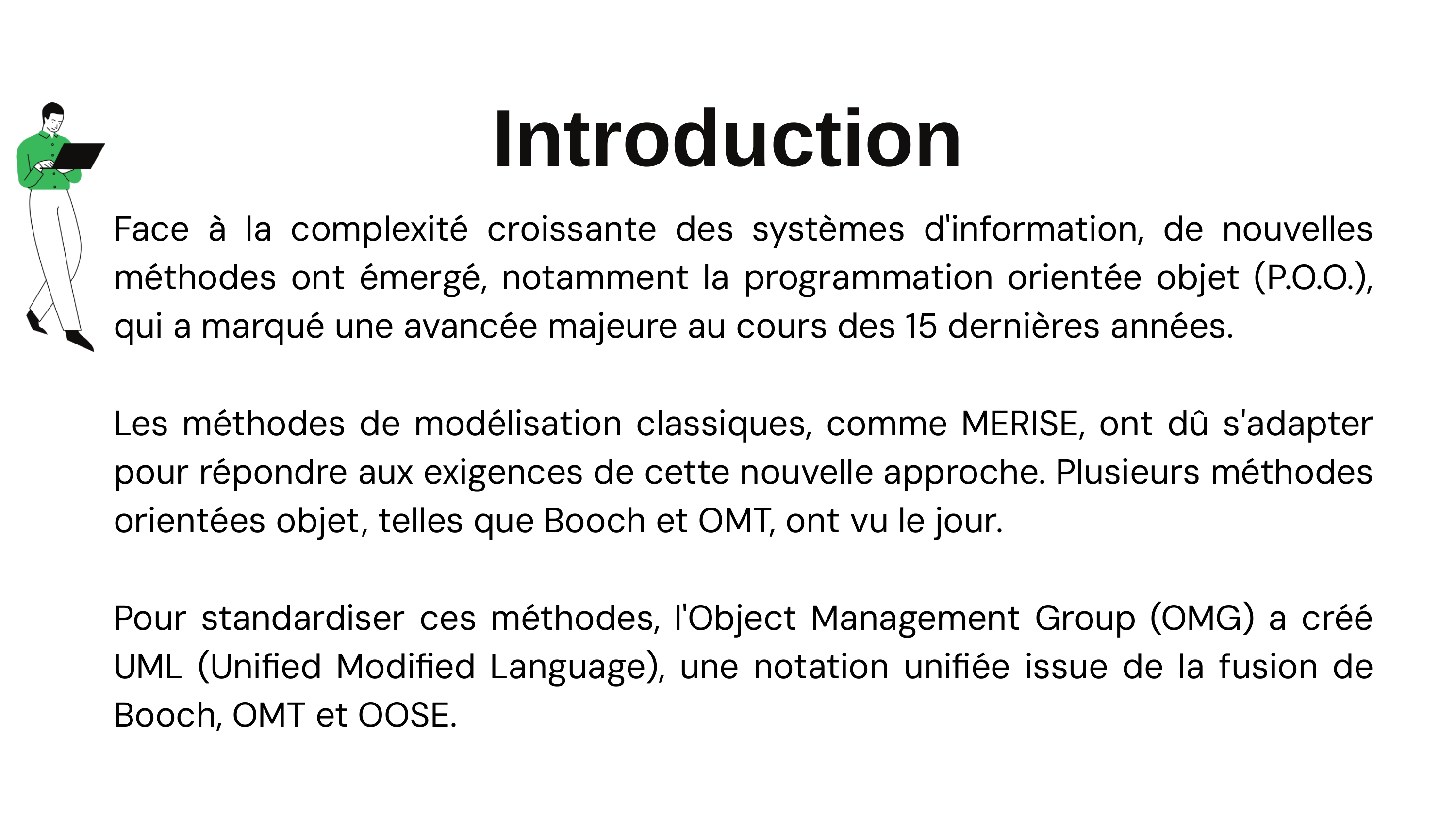

Introduction

Face à la complexité croissante des systèmes d'information, de nouvelles méthodes ont émergé, notamment la programmation orientée objet (P.O.O.), qui a marqué une avancée majeure au cours des 15 dernières années.

Les méthodes de modélisation classiques, comme MERISE, ont dû s'adapter pour répondre aux exigences de cette nouvelle approche. Plusieurs méthodes orientées objet, telles que Booch et OMT, ont vu le jour.

Pour standardiser ces méthodes, l'Object Management Group (OMG) a créé UML (Unified Modified Language), une notation unifiée issue de la fusion de Booch, OMT et OOSE.